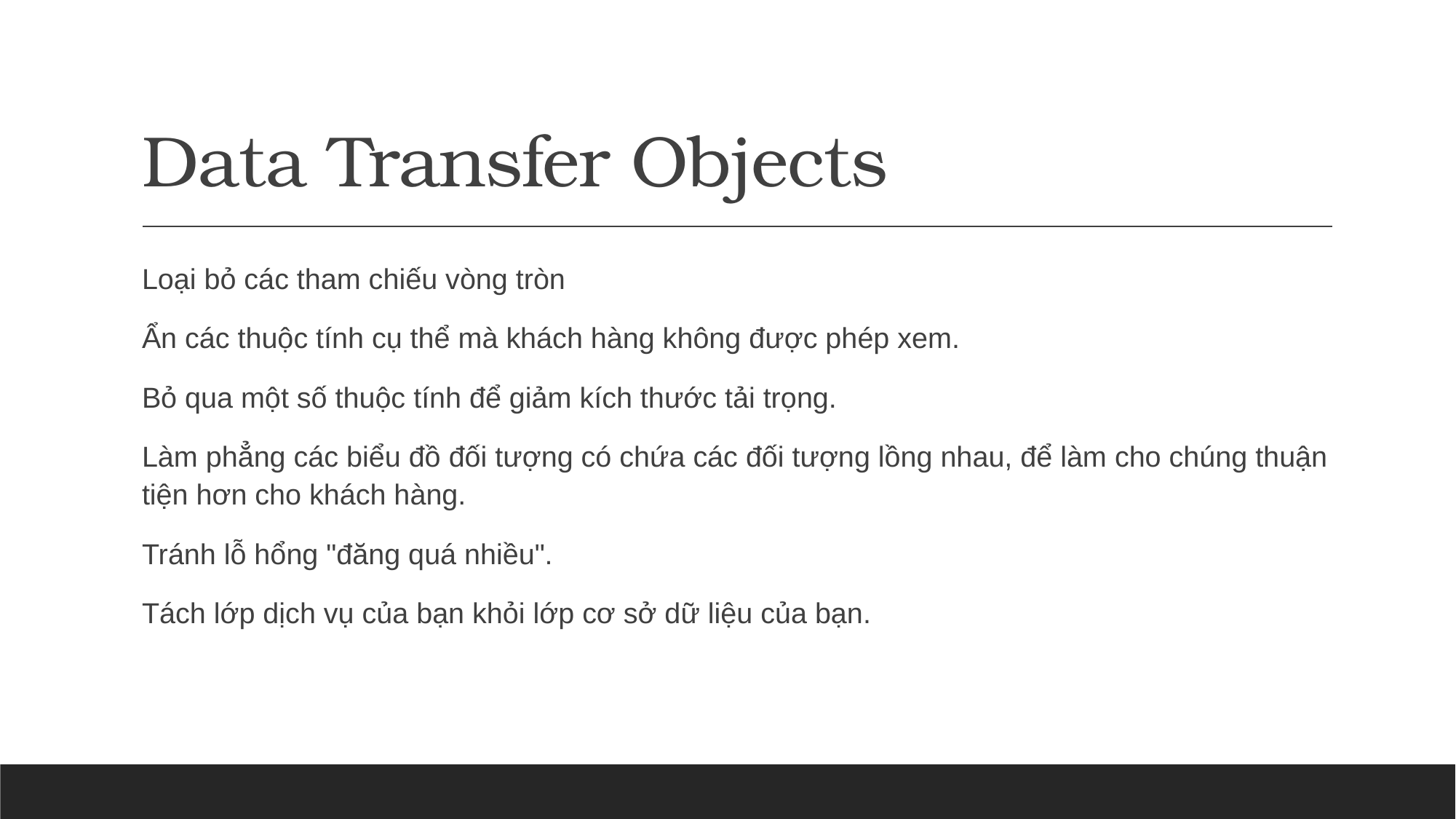

# Data Transfer Objects
Loại bỏ các tham chiếu vòng tròn
Ẩn các thuộc tính cụ thể mà khách hàng không được phép xem.
Bỏ qua một số thuộc tính để giảm kích thước tải trọng.
Làm phẳng các biểu đồ đối tượng có chứa các đối tượng lồng nhau, để làm cho chúng thuận tiện hơn cho khách hàng.
Tránh lỗ hổng "đăng quá nhiều".
Tách lớp dịch vụ của bạn khỏi lớp cơ sở dữ liệu của bạn.